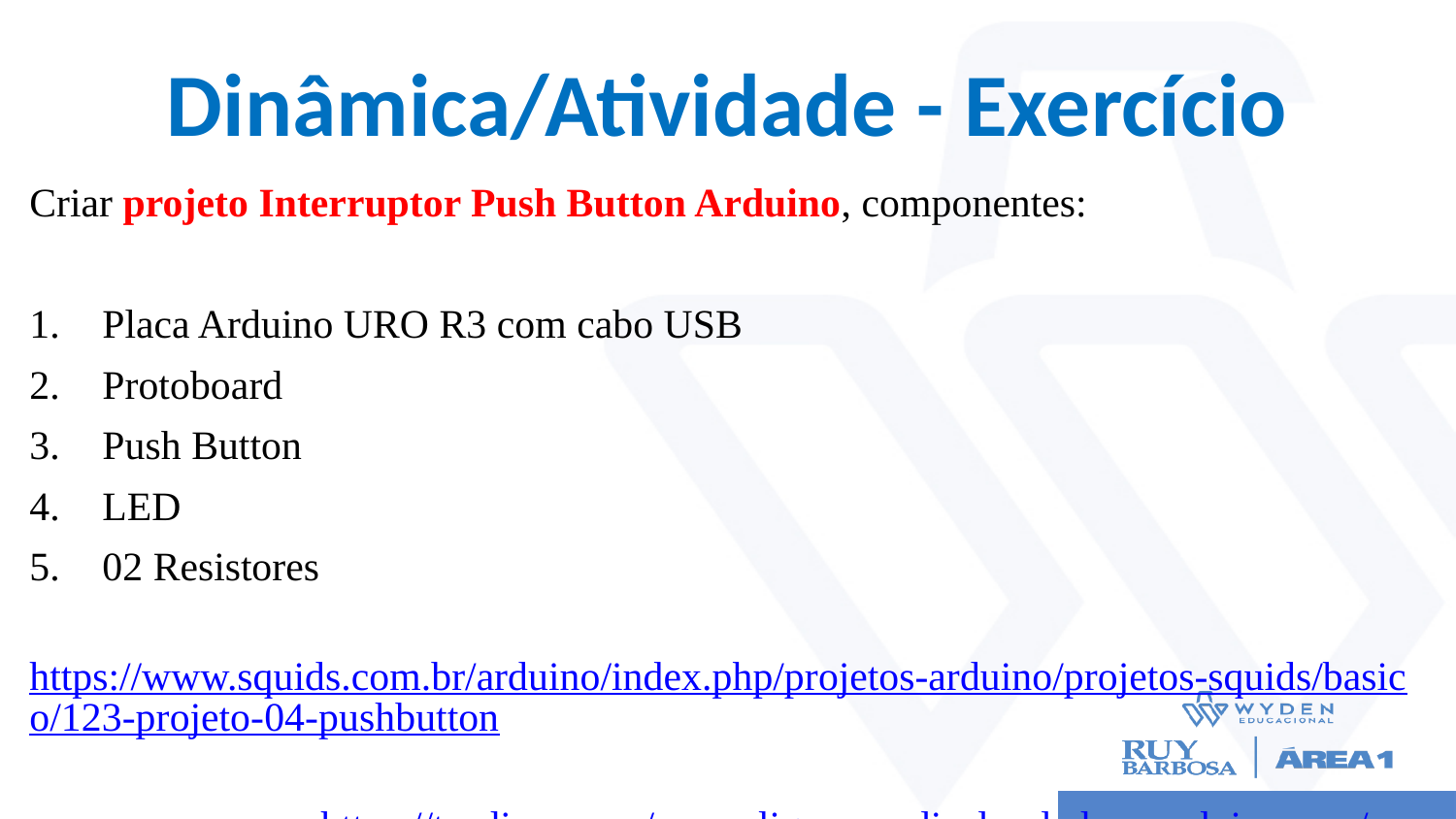

# Dinâmica/Atividade - Exercício
Criar projeto Interruptor Push Button Arduino, componentes:

Placa Arduino URO R3 com cabo USB
Protoboard
Push Button
LED
02 Resistores
		https://www.squids.com.br/arduino/index.php/projetos-arduino/projetos-squids/basico/123-projeto-04-pushbutton
		https://tecdicas.com/como-ligar-um-display-lcd-no-arduino-uno/